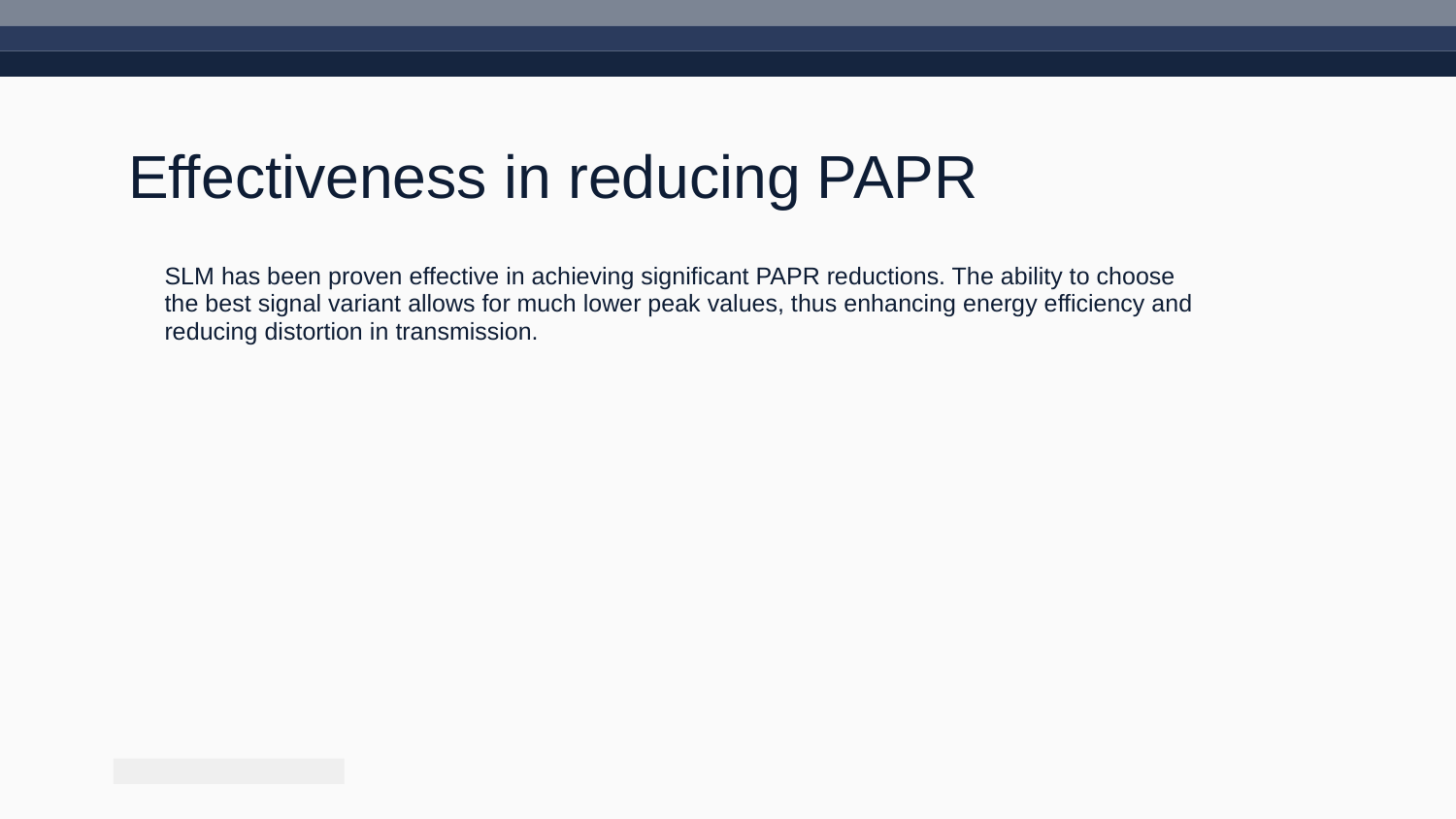

# Effectiveness in reducing PAPR
SLM has been proven effective in achieving significant PAPR reductions. The ability to choose the best signal variant allows for much lower peak values, thus enhancing energy efficiency and reducing distortion in transmission.